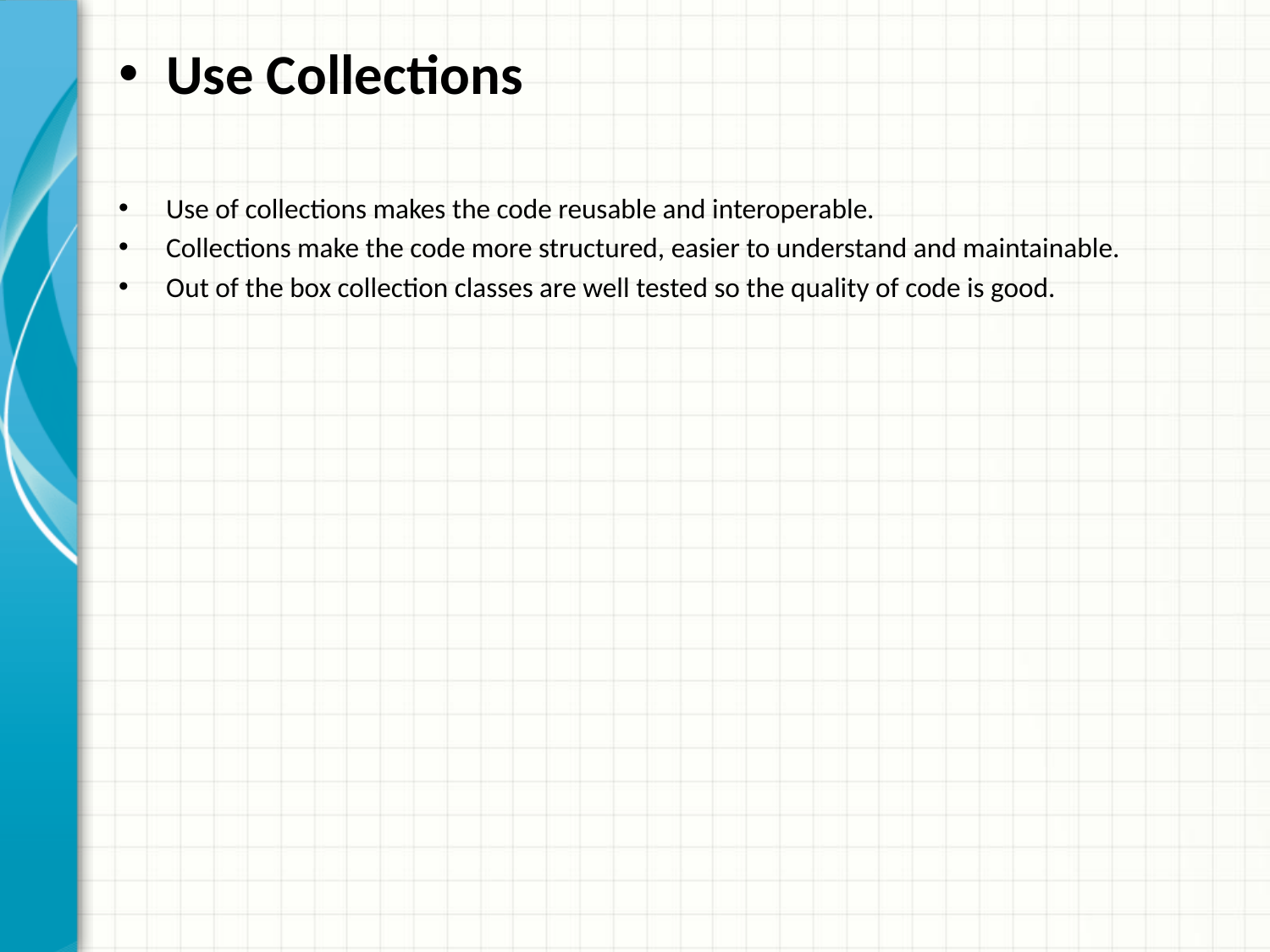

Use Collections

Use of collections makes the code reusable and interoperable.
Collections make the code more structured, easier to understand and maintainable.
Out of the box collection classes are well tested so the quality of code is good.